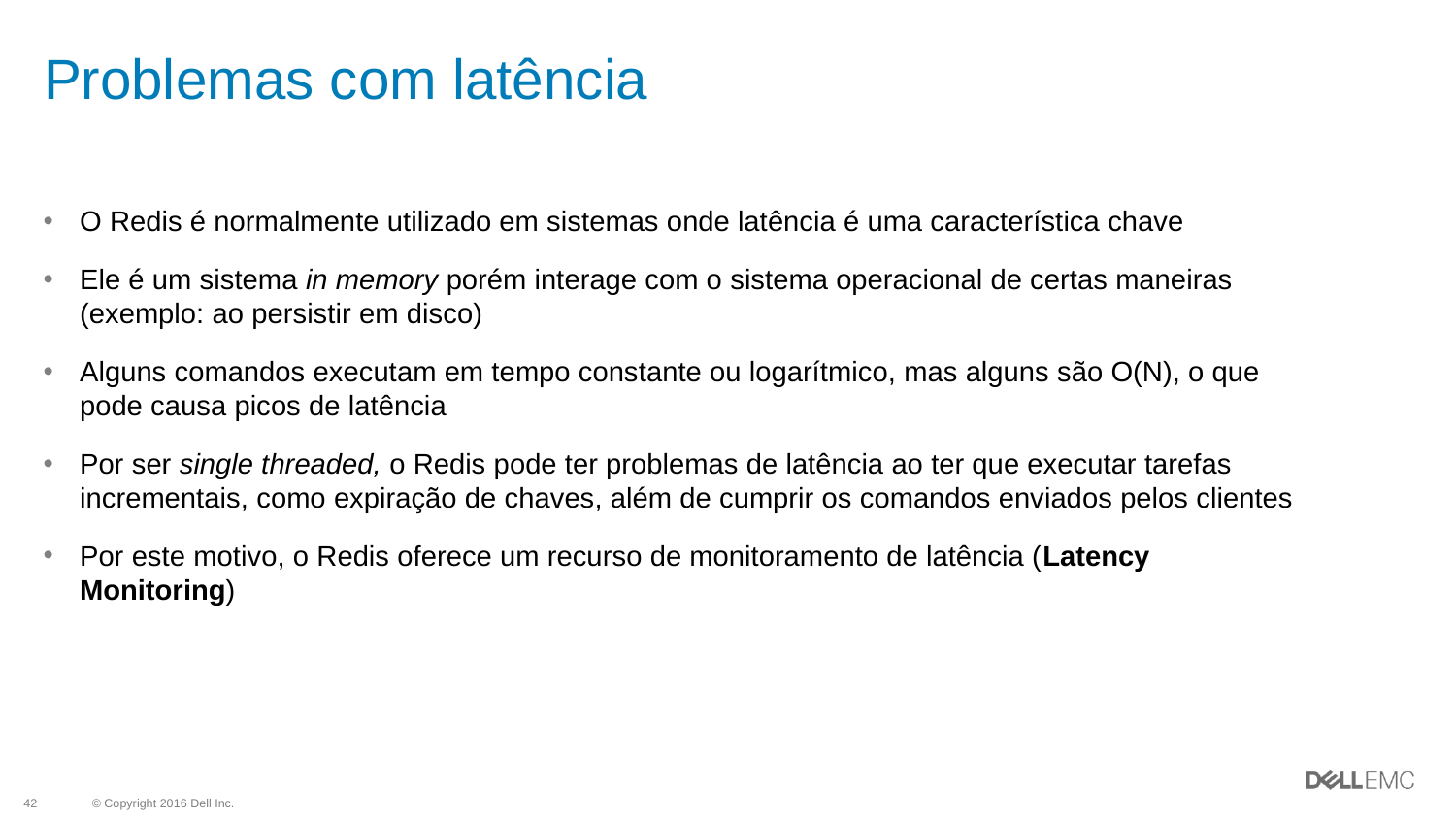

# Problemas com latência
O Redis é normalmente utilizado em sistemas onde latência é uma característica chave
Ele é um sistema in memory porém interage com o sistema operacional de certas maneiras (exemplo: ao persistir em disco)
Alguns comandos executam em tempo constante ou logarítmico, mas alguns são O(N), o que pode causa picos de latência
Por ser single threaded, o Redis pode ter problemas de latência ao ter que executar tarefas incrementais, como expiração de chaves, além de cumprir os comandos enviados pelos clientes
Por este motivo, o Redis oferece um recurso de monitoramento de latência (Latency Monitoring)